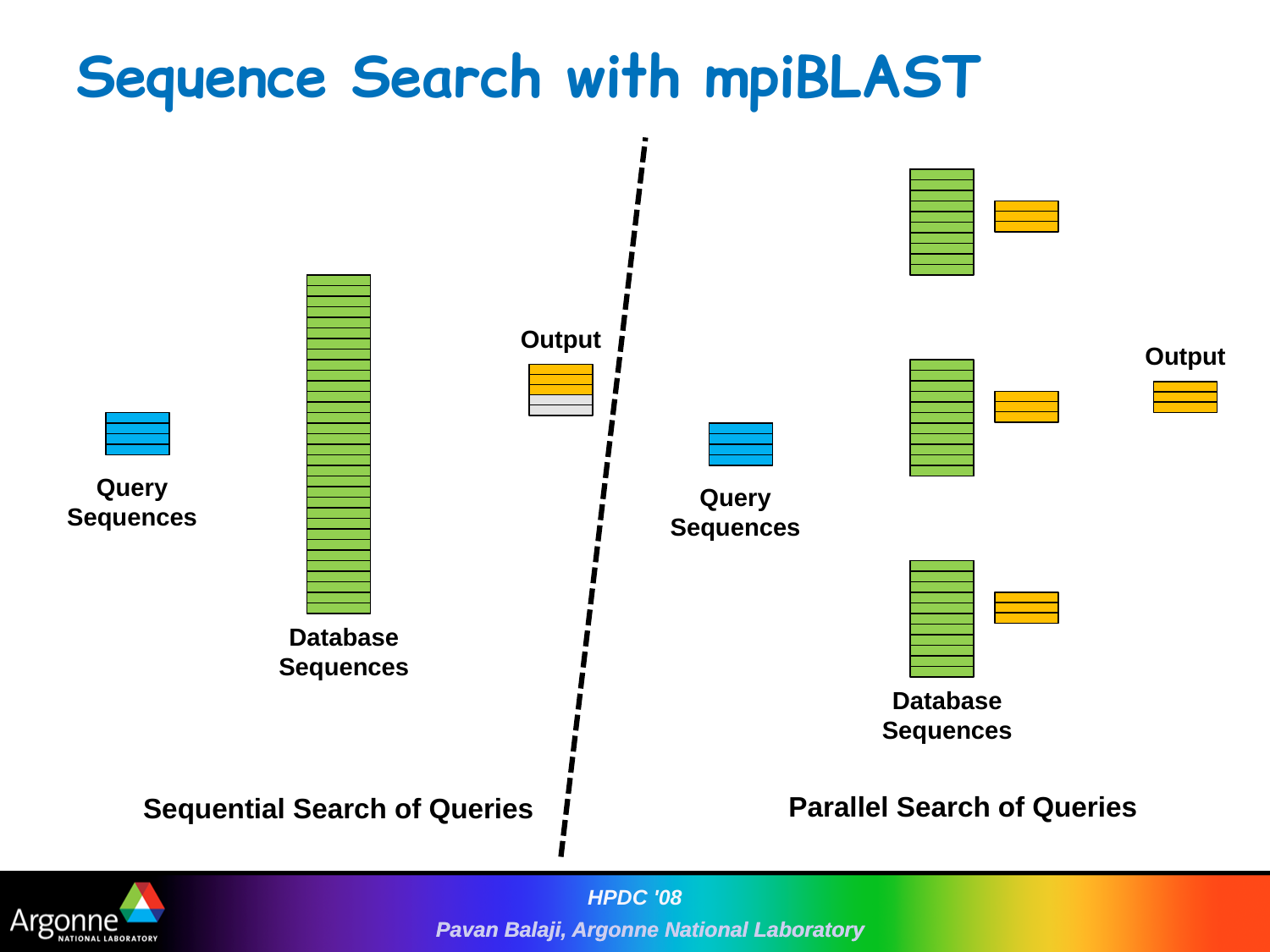

# Sequence Search with mpiBLAST

Output

Output

Query
Sequences

Query
Sequences

Database
Sequences

Database
Sequences
Parallel Search of Queries
Sequential Search of Queries
HPDC '08